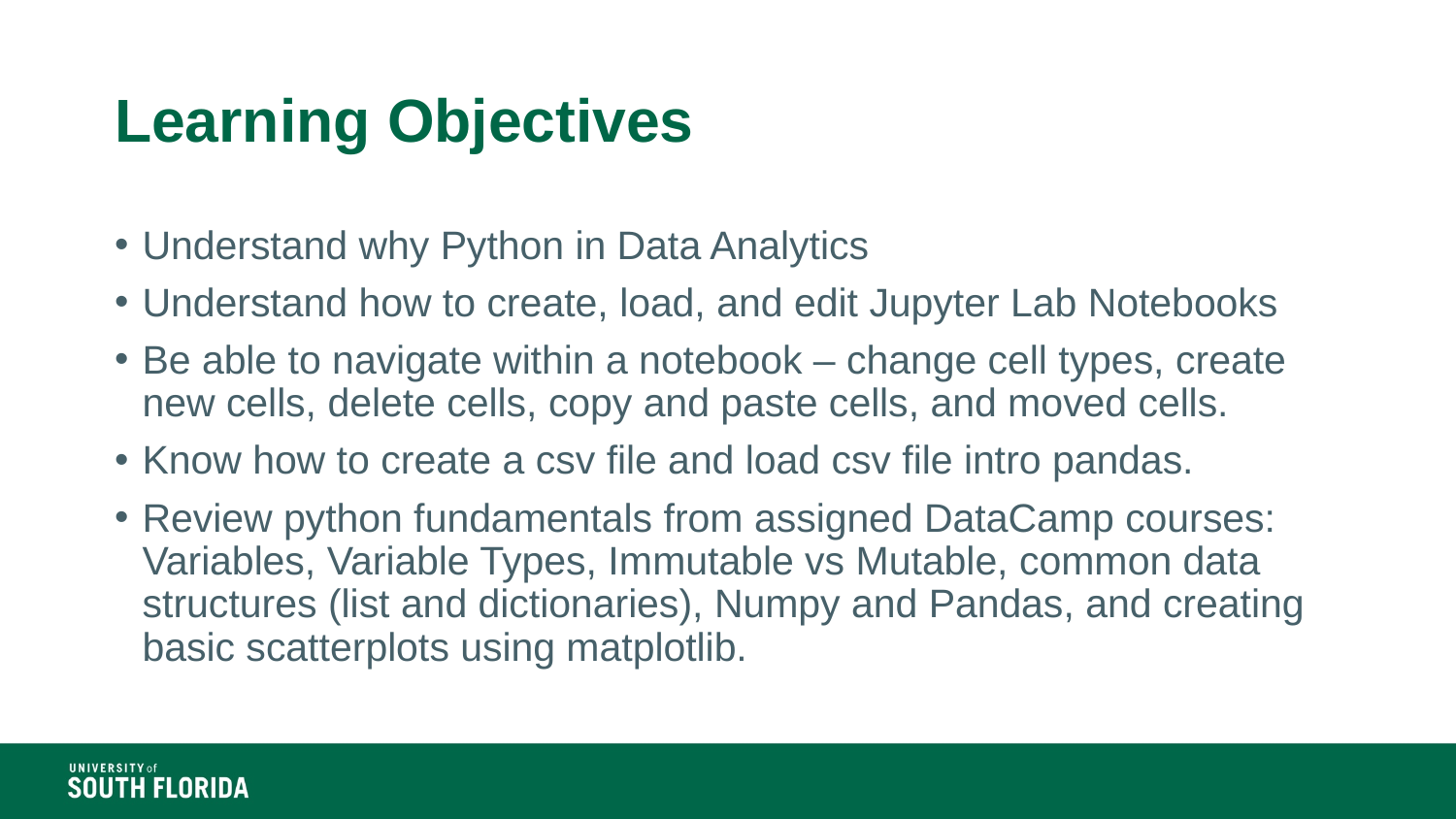

# Learning Objectives
Understand why Python in Data Analytics
Understand how to create, load, and edit Jupyter Lab Notebooks
Be able to navigate within a notebook – change cell types, create new cells, delete cells, copy and paste cells, and moved cells.
Know how to create a csv file and load csv file intro pandas.
Review python fundamentals from assigned DataCamp courses: Variables, Variable Types, Immutable vs Mutable, common data structures (list and dictionaries), Numpy and Pandas, and creating basic scatterplots using matplotlib.